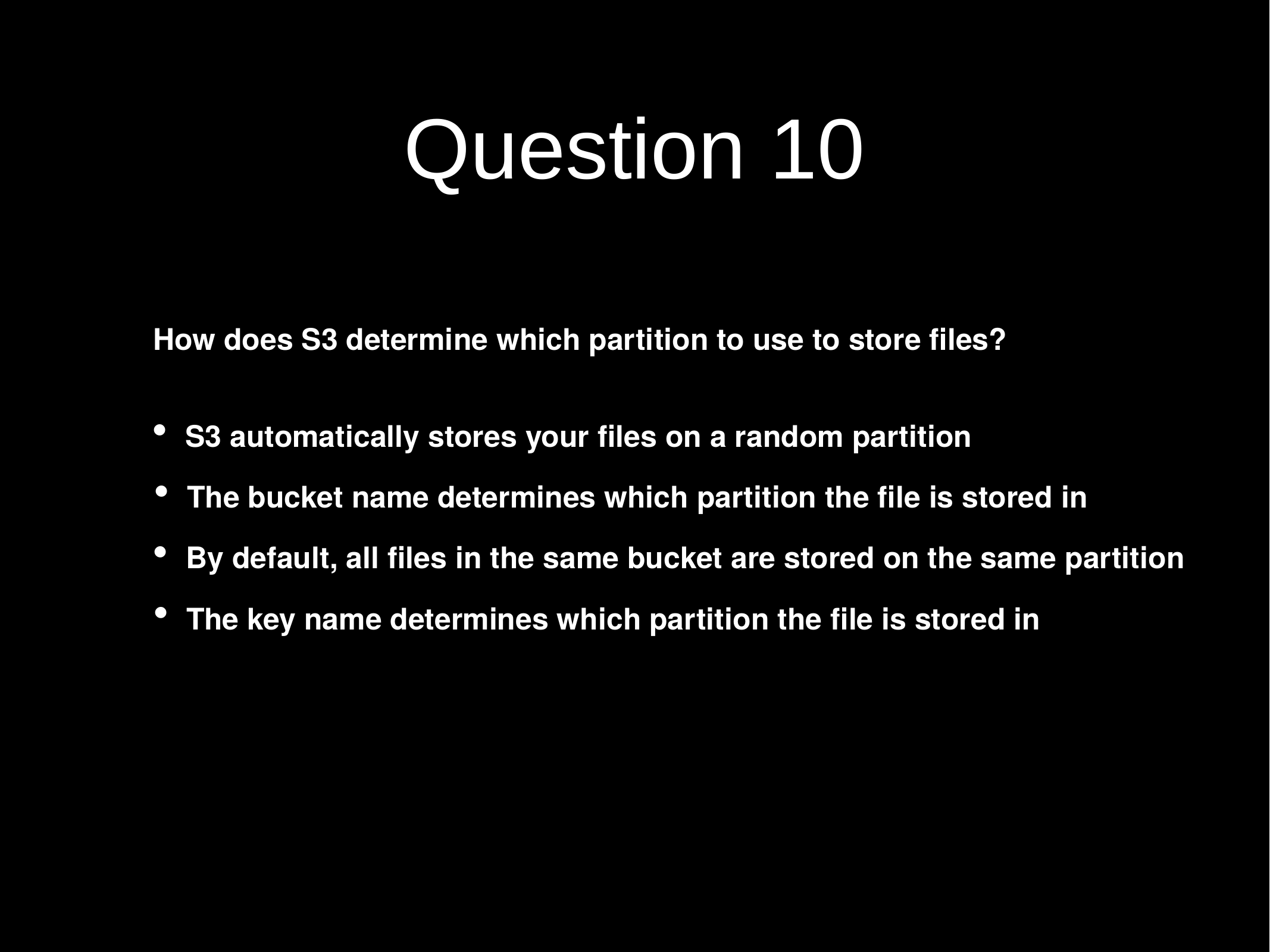

Question 10
How does S3 determine which partition to use to store files?
S3 automatically stores your files on a random partition
The bucket name determines which partition the file is stored in
By default, all files in the same bucket are stored on the same partition
The key name determines which partition the file is stored in